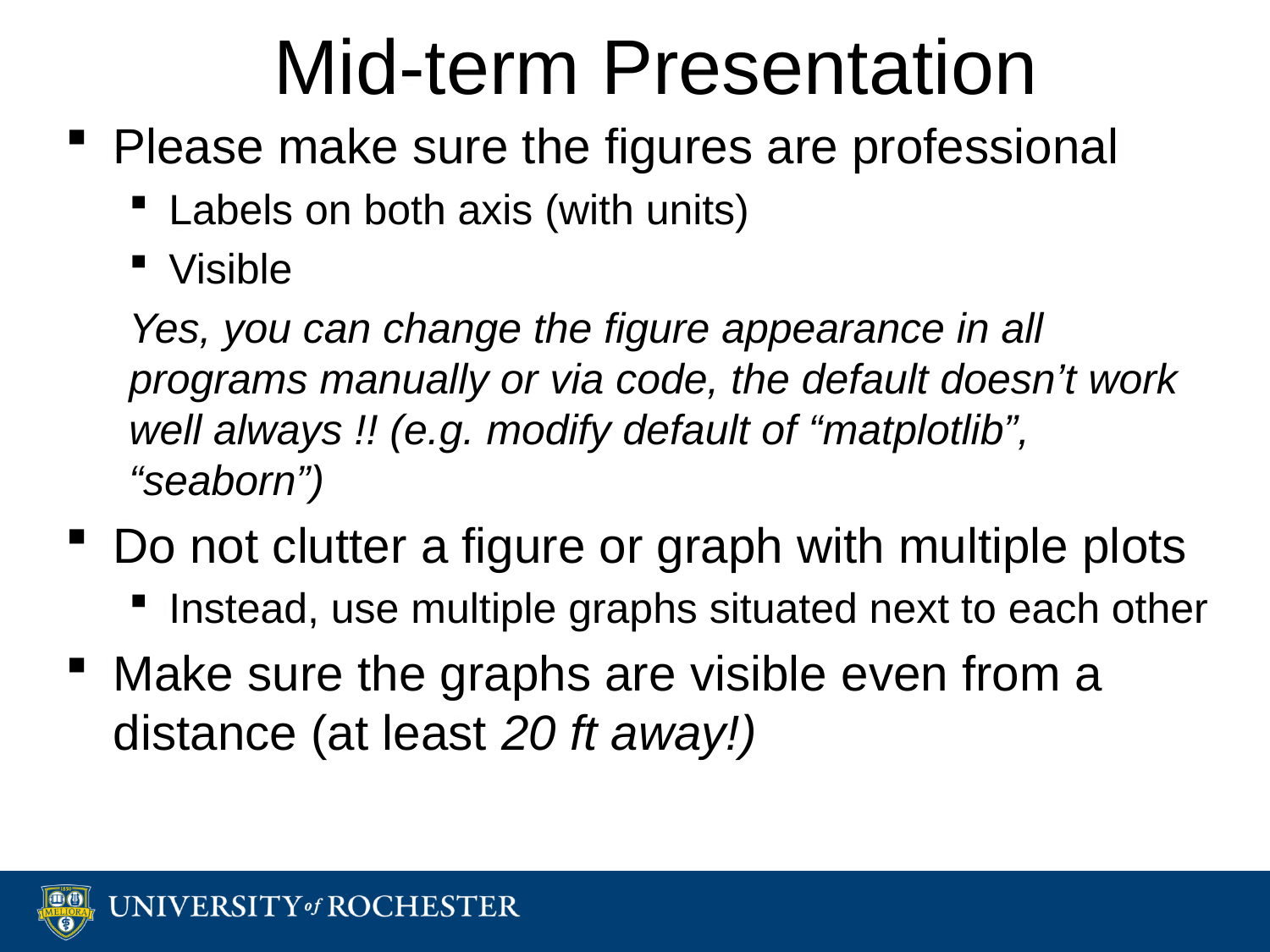

# Mid-term Presentation
Please make sure the figures are professional
Labels on both axis (with units)
Visible
Yes, you can change the figure appearance in all programs manually or via code, the default doesn’t work well always !! (e.g. modify default of “matplotlib”,  “seaborn”)
Do not clutter a figure or graph with multiple plots
Instead, use multiple graphs situated next to each other
Make sure the graphs are visible even from a distance (at least 20 ft away!)